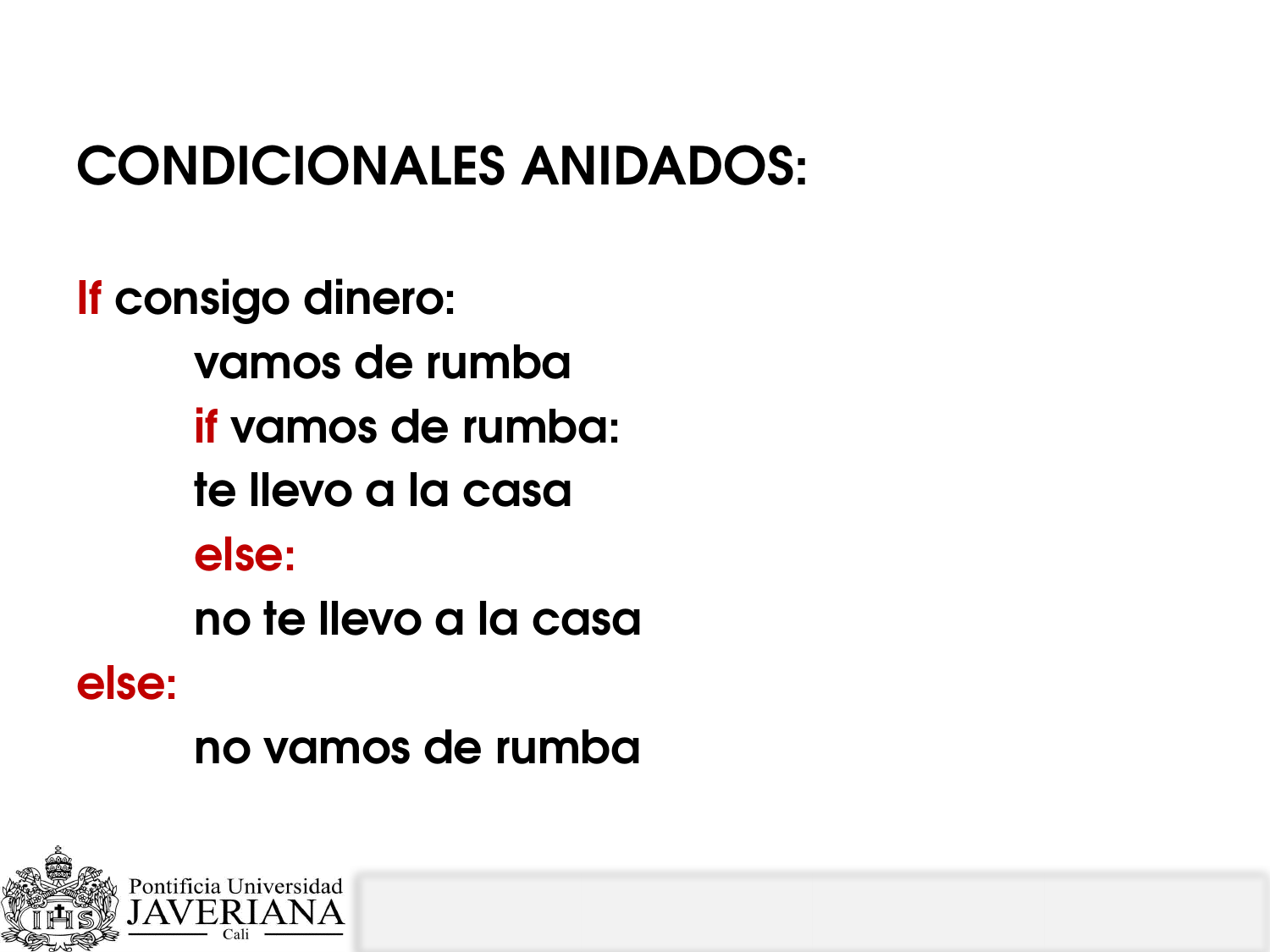

# ¿Cómo se ven los condicionales andidados?
CONDICIONALES ANIDADOS:

If consigo dinero:
	vamos de rumba
	if vamos de rumba:
		te llevo a la casa
	else:
		no te llevo a la casa
else:
	no vamos de rumba